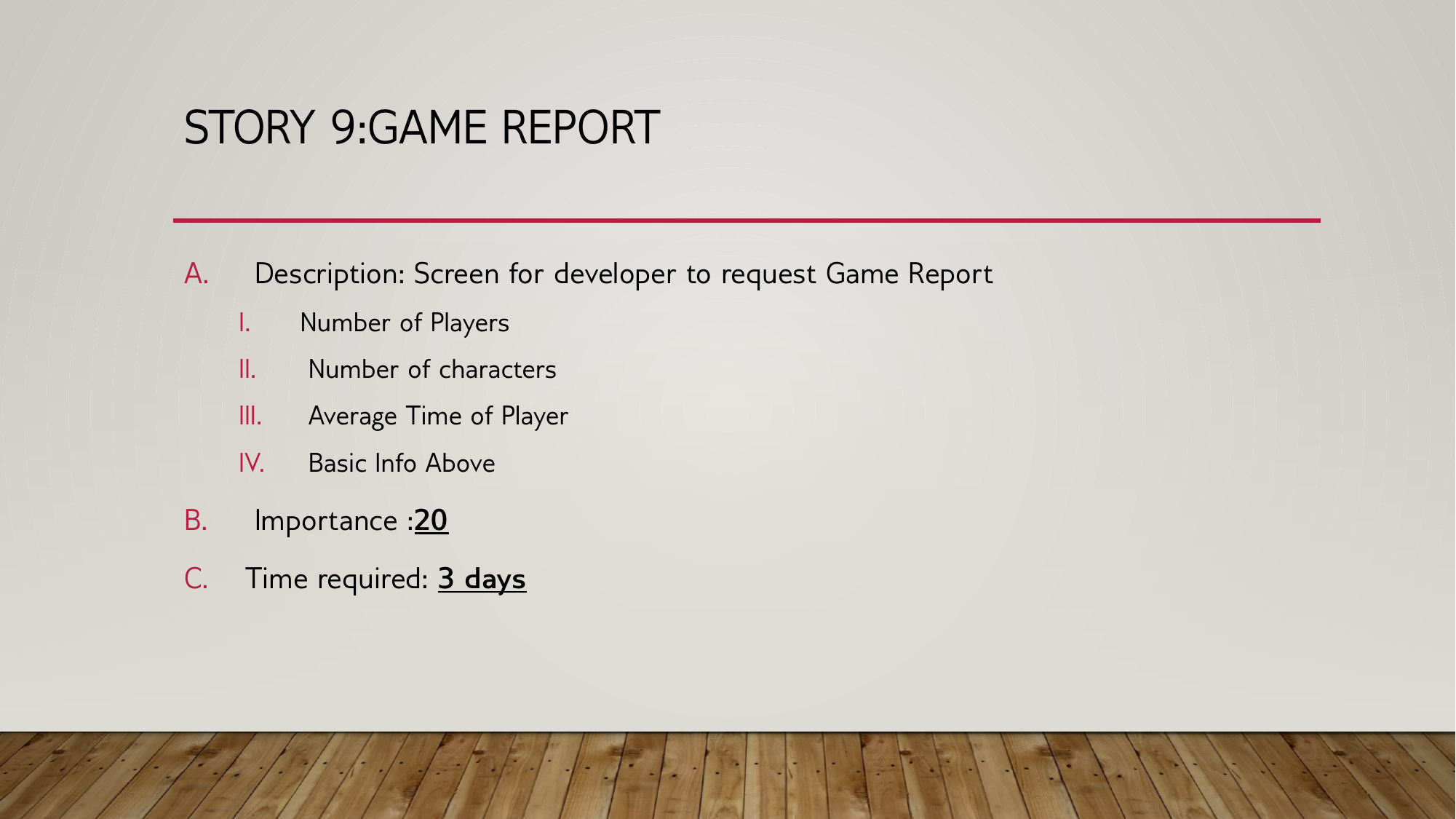

# Story 9:Game Report
 Description: Screen for developer to request Game Report
Number of Players
 Number of characters
 Average Time of Player
 Basic Info Above
 Importance :20
Time required: 3 days